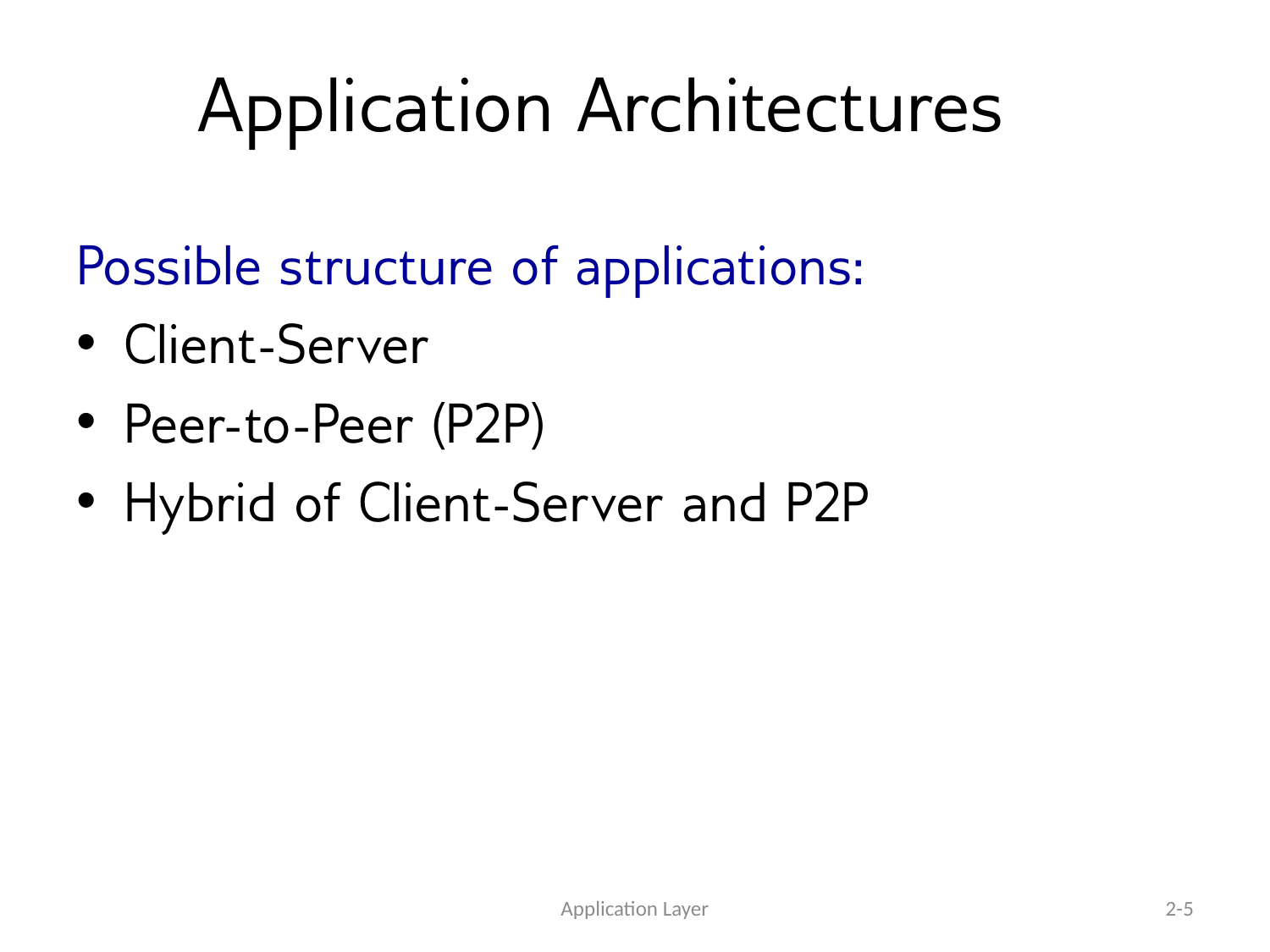

# Application Architectures
Possible structure of applications:
Client-Server
Peer-to-Peer (P2P)
Hybrid of Client-Server and P2P
Application Layer
2-5